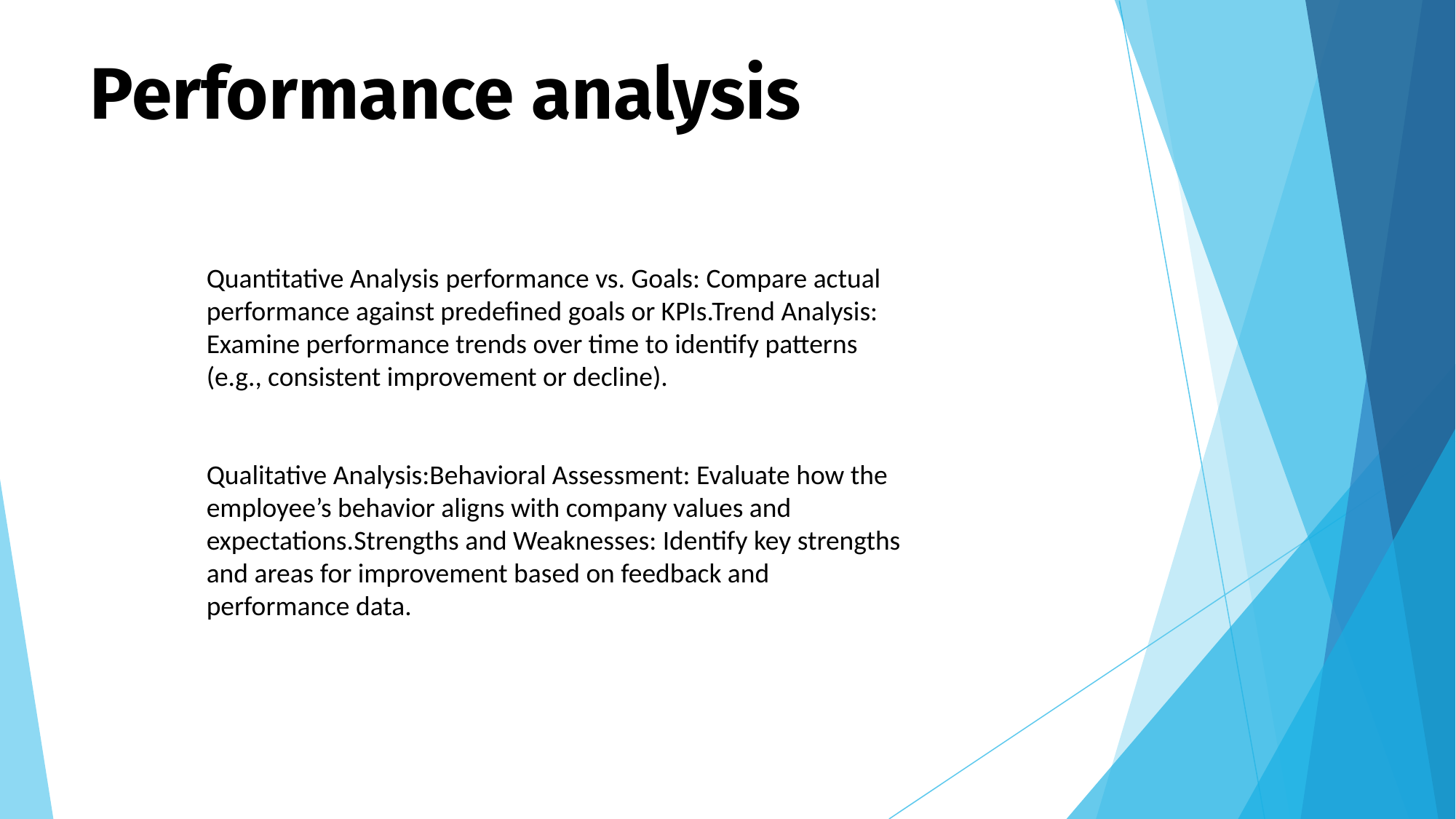

# Performance analysis
Quantitative Analysis performance vs. Goals: Compare actual performance against predefined goals or KPIs.Trend Analysis: Examine performance trends over time to identify patterns (e.g., consistent improvement or decline).

Qualitative Analysis:Behavioral Assessment: Evaluate how the employee’s behavior aligns with company values and expectations.Strengths and Weaknesses: Identify key strengths and areas for improvement based on feedback and performance data.